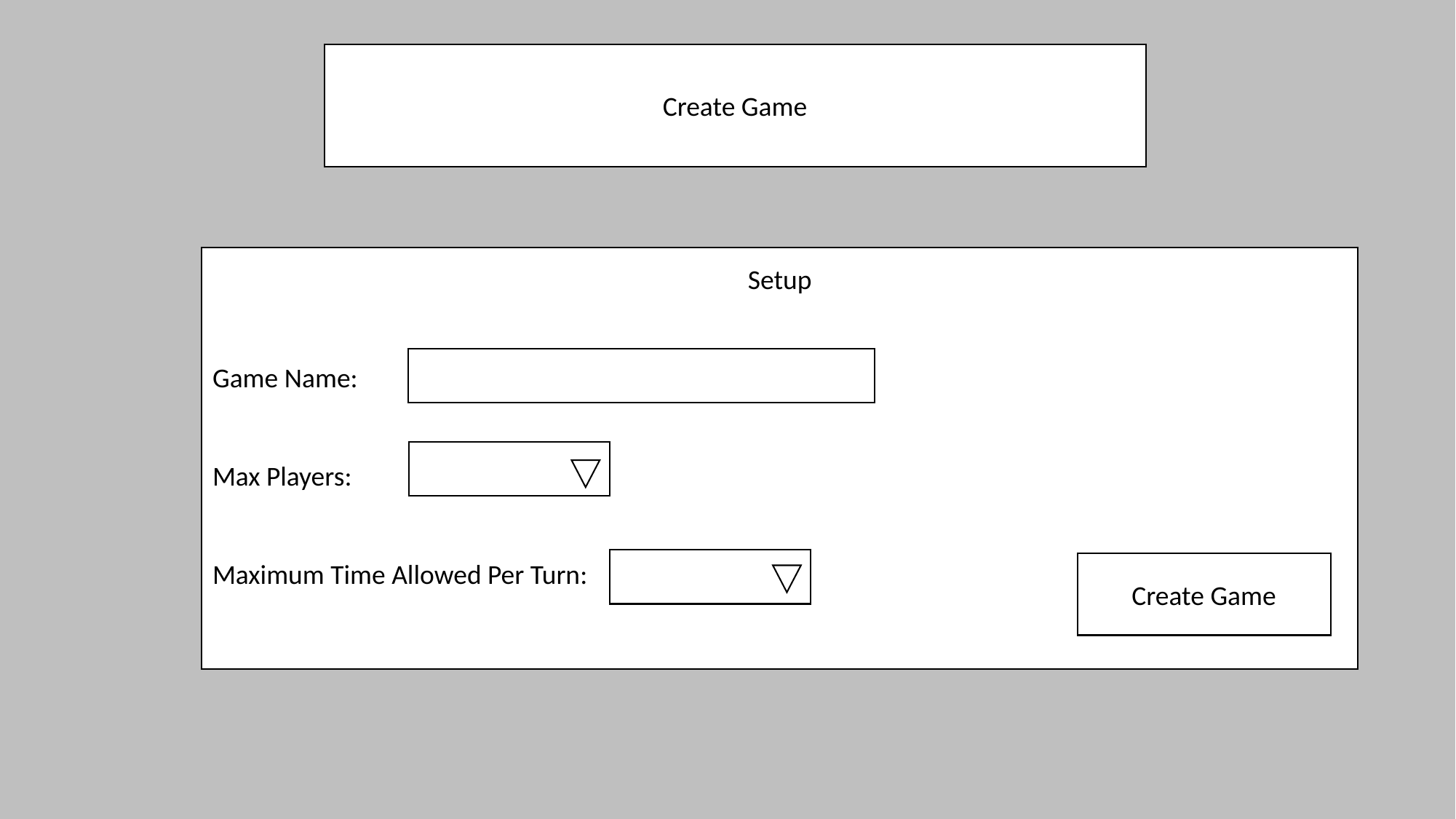

Create Game
Setup

Game Name:

Max Players:

Maximum Time Allowed Per Turn:

Create Game